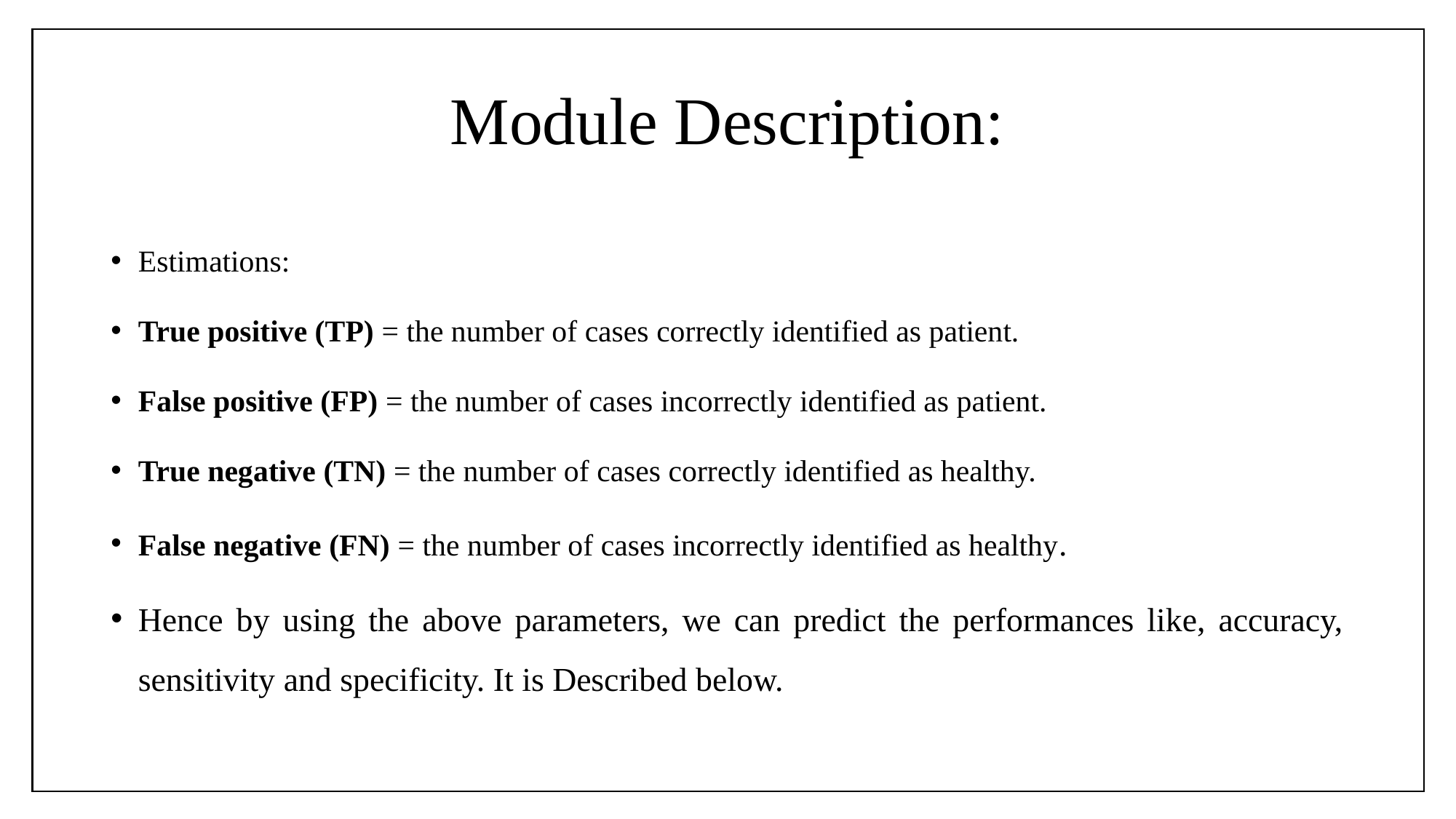

# Module Description:
Estimations:
True positive (TP) = the number of cases correctly identified as patient.
False positive (FP) = the number of cases incorrectly identified as patient.
True negative (TN) = the number of cases correctly identified as healthy.
False negative (FN) = the number of cases incorrectly identified as healthy.
Hence by using the above parameters, we can predict the performances like, accuracy, sensitivity and specificity. It is Described below.